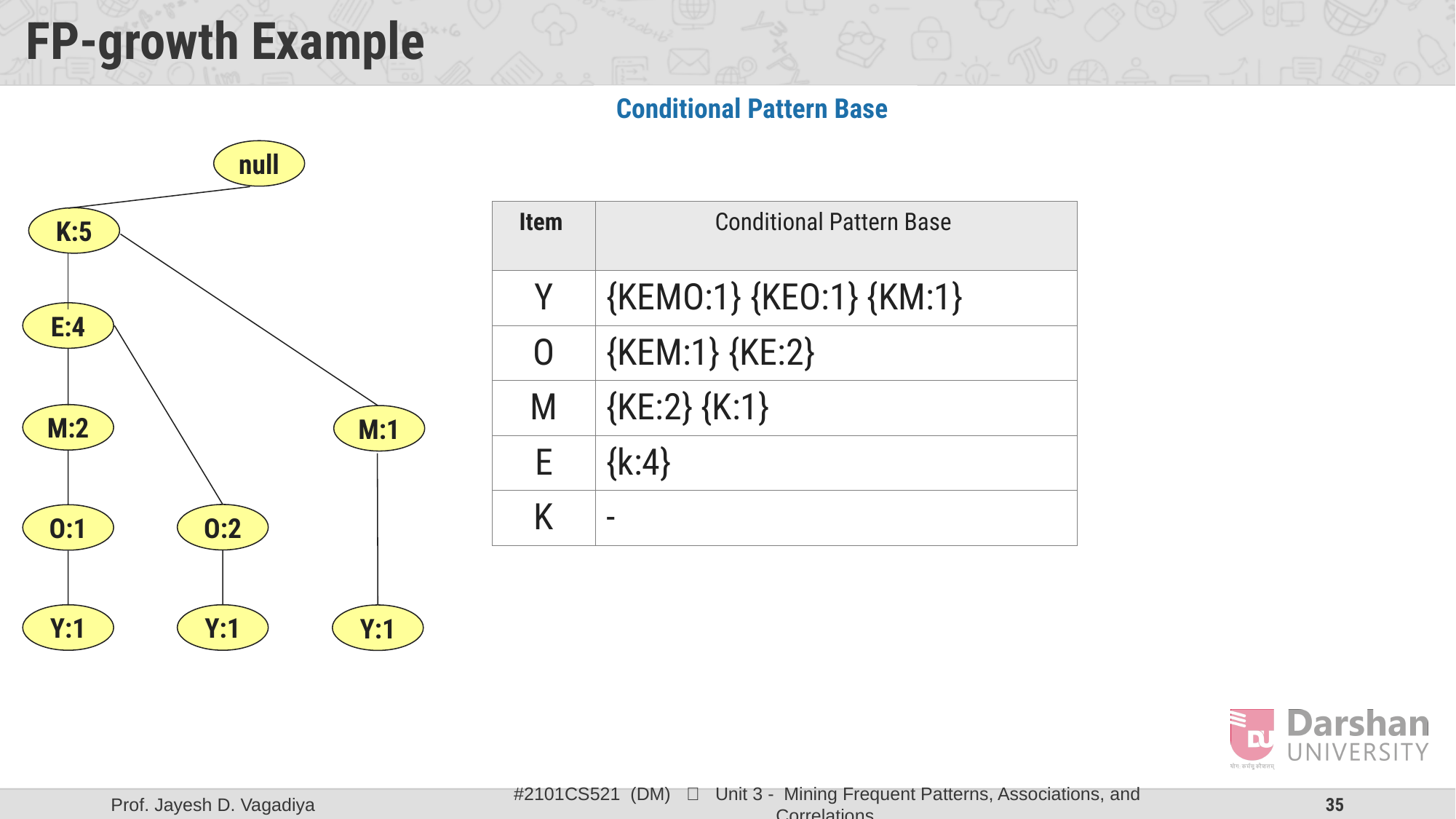

# FP-growth Example
Conditional Pattern Base
null

| Item | Conditional Pattern Base |
| --- | --- |
| Y | {KEMO:1} {KEO:1} {KM:1} |
| O | {KEM:1} {KE:2} |
| M | {KE:2} {K:1} |
| E | {k:4} |
| K | - |
K:5

E:4

M:2
M:1

O:2
O:1

Y:1
Y:1
Y:1